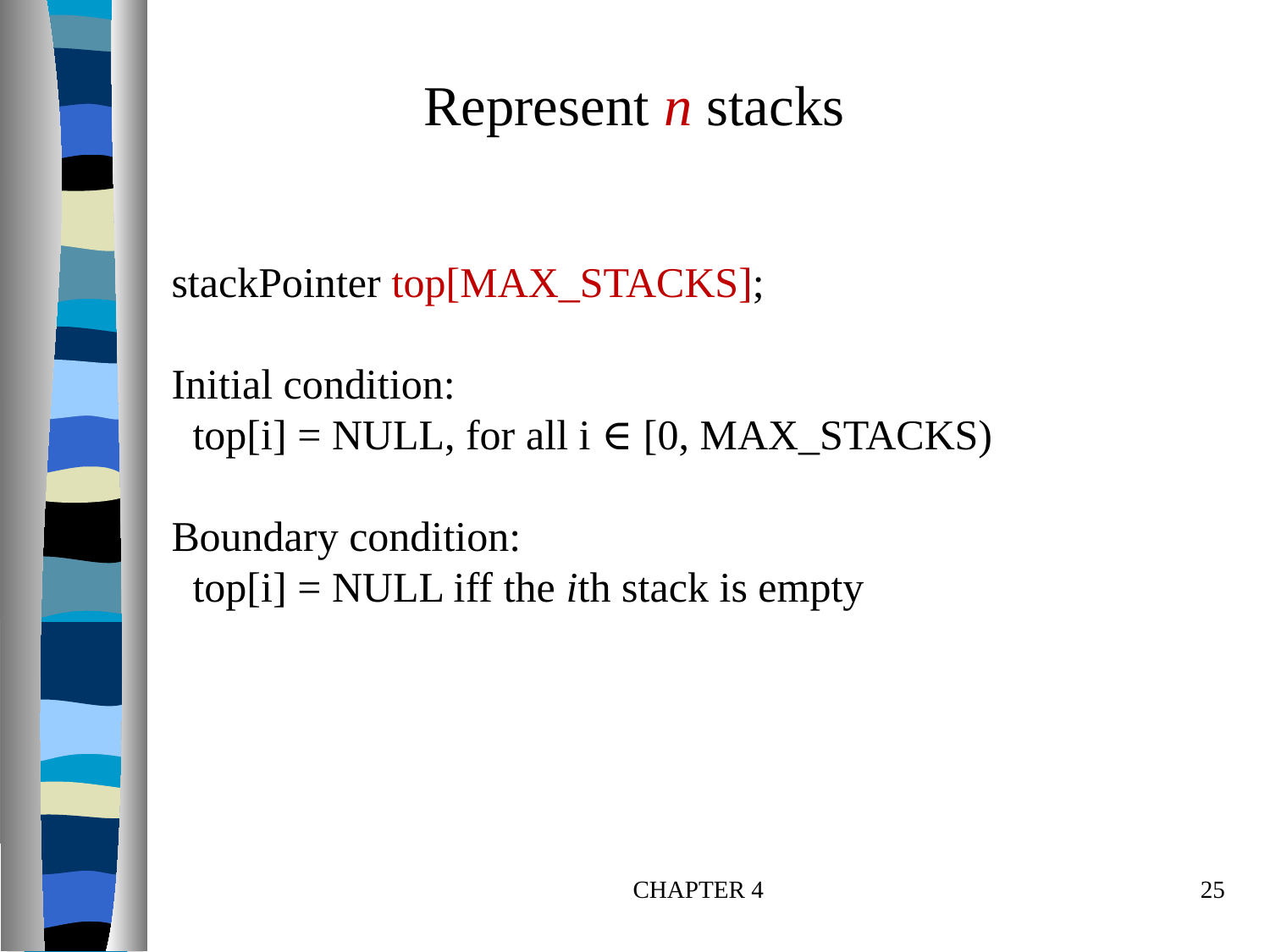

Represent n stacks
# stackPointer top[MAX_STACKS]; Initial condition: top[i] = NULL, for all i ∈ [0, MAX_STACKS) Boundary condition: top[i] = NULL iff the ith stack is empty
CHAPTER 4
25